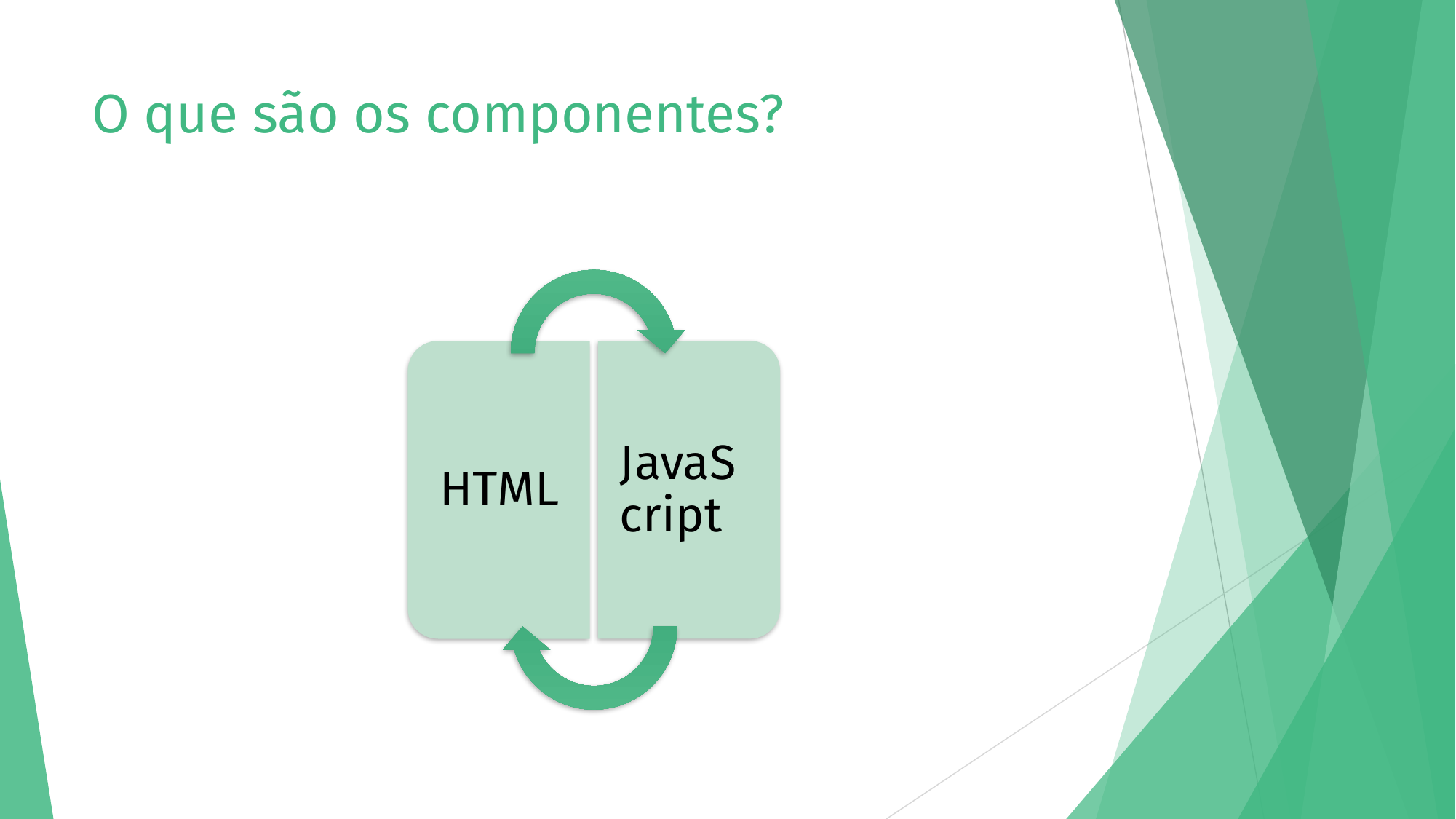

# O que são os componentes?

HTML
JavaScript